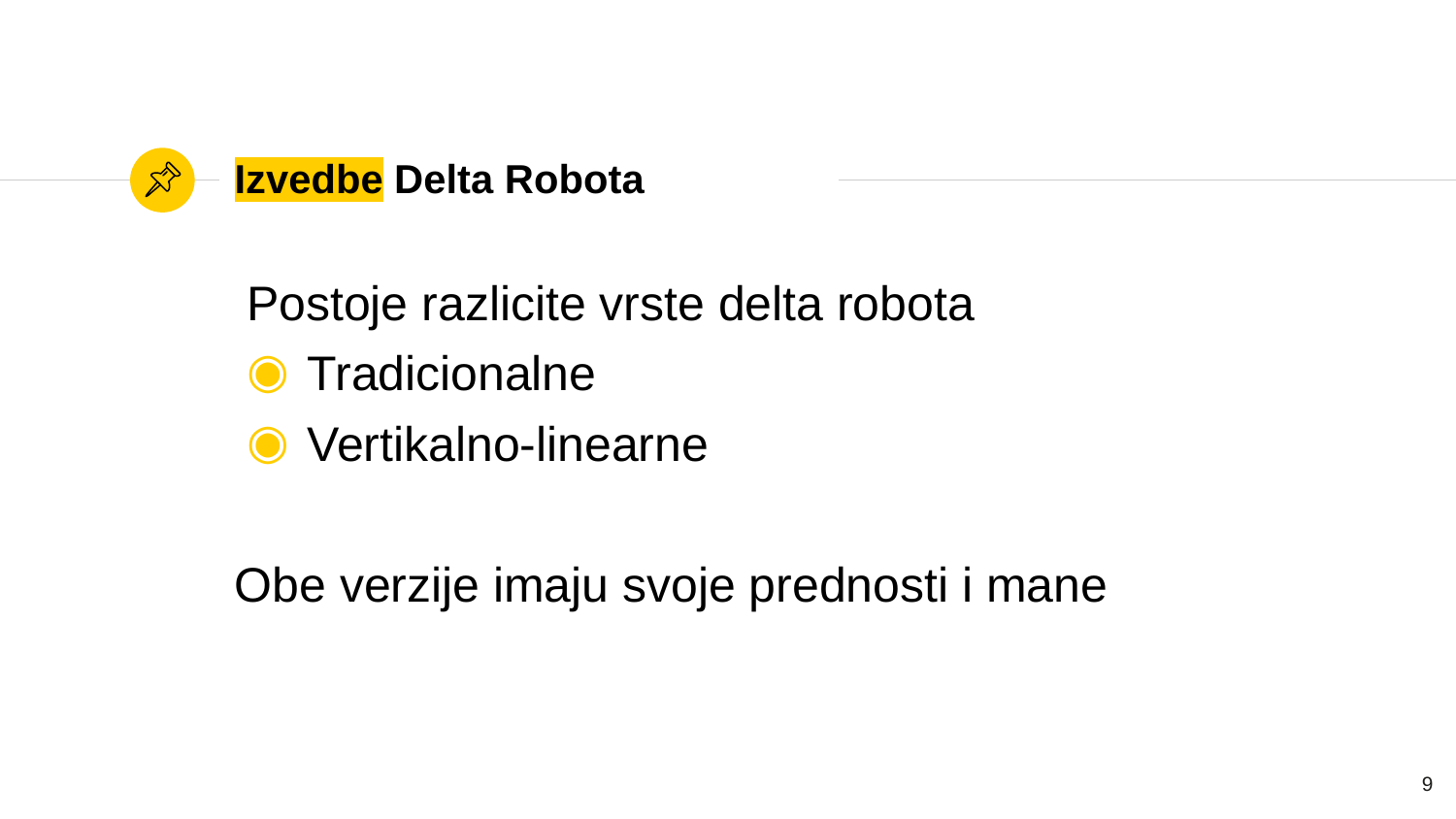

# Izvedbe Delta Robota

Postoje razlicite vrste delta robota
Tradicionalne
Vertikalno-linearne

Obe verzije imaju svoje prednosti i mane
9